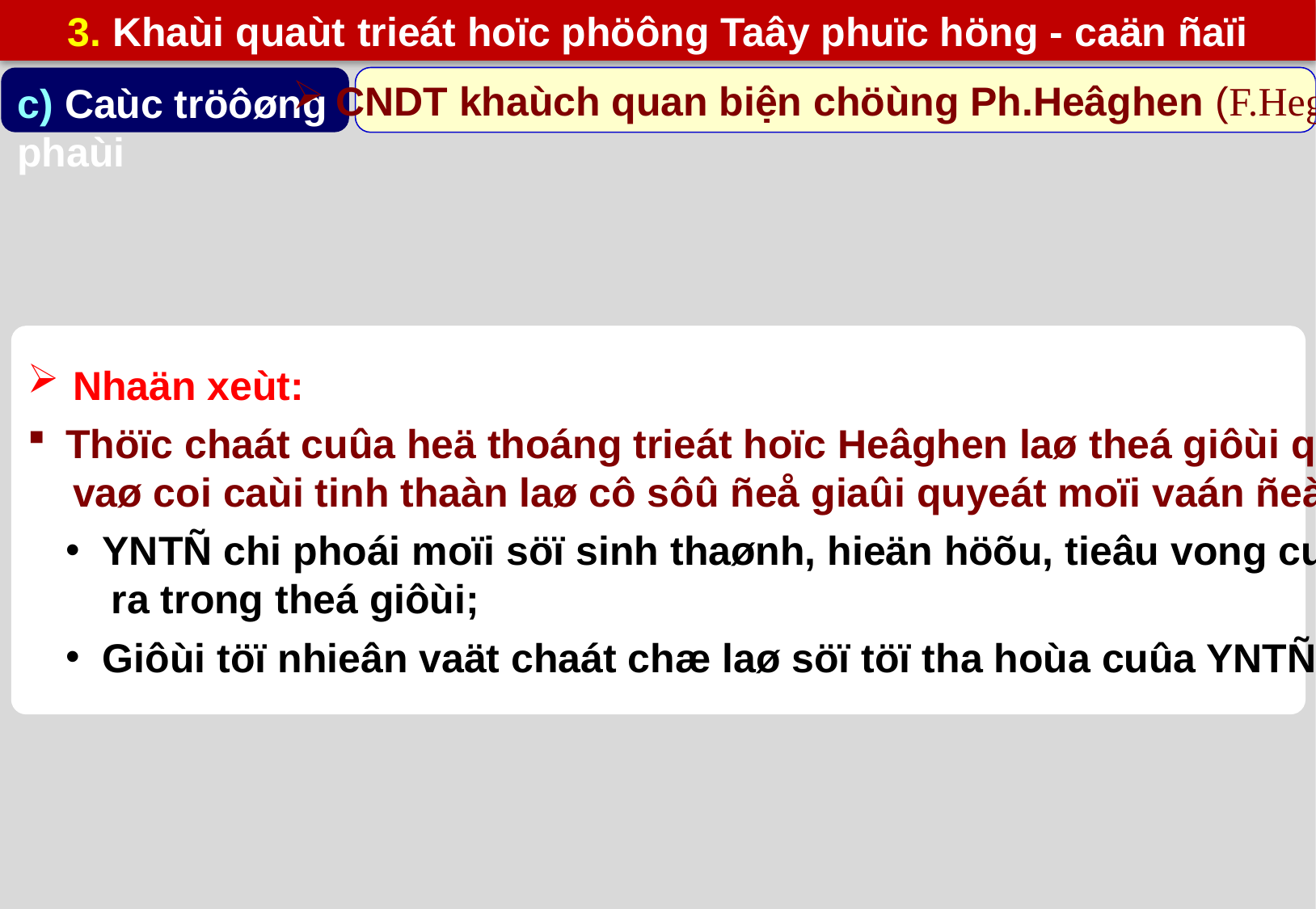

3. Khaùi quaùt trieát hoïc phöông Taây phuïc höng - caän ñaïi
c) Caùc tröôøng phaùi
 CNDT khaùch quan biện chöùng Ph.Heâghen (F.Hegel)
Nhaän xeùt:
Thöïc chaát cuûa heä thoáng trieát hoïc Heâghen laø theá giôùi quan duy taâm, ñeà cao
    vaø coi caùi tinh thaàn laø cô sôû ñeå giaûi quyeát moïi vaán ñeà lyù luaän & thöïc tieãn:
YNTÑ chi phoái moïi söï sinh thaønh, hieän höõu, tieâu vong cuûa moïi caùi xaûy
    ra trong theá giôùi;
Giôùi töï nhieân vaät chaát chæ laø söï töï tha hoùa cuûa YNTÑ.